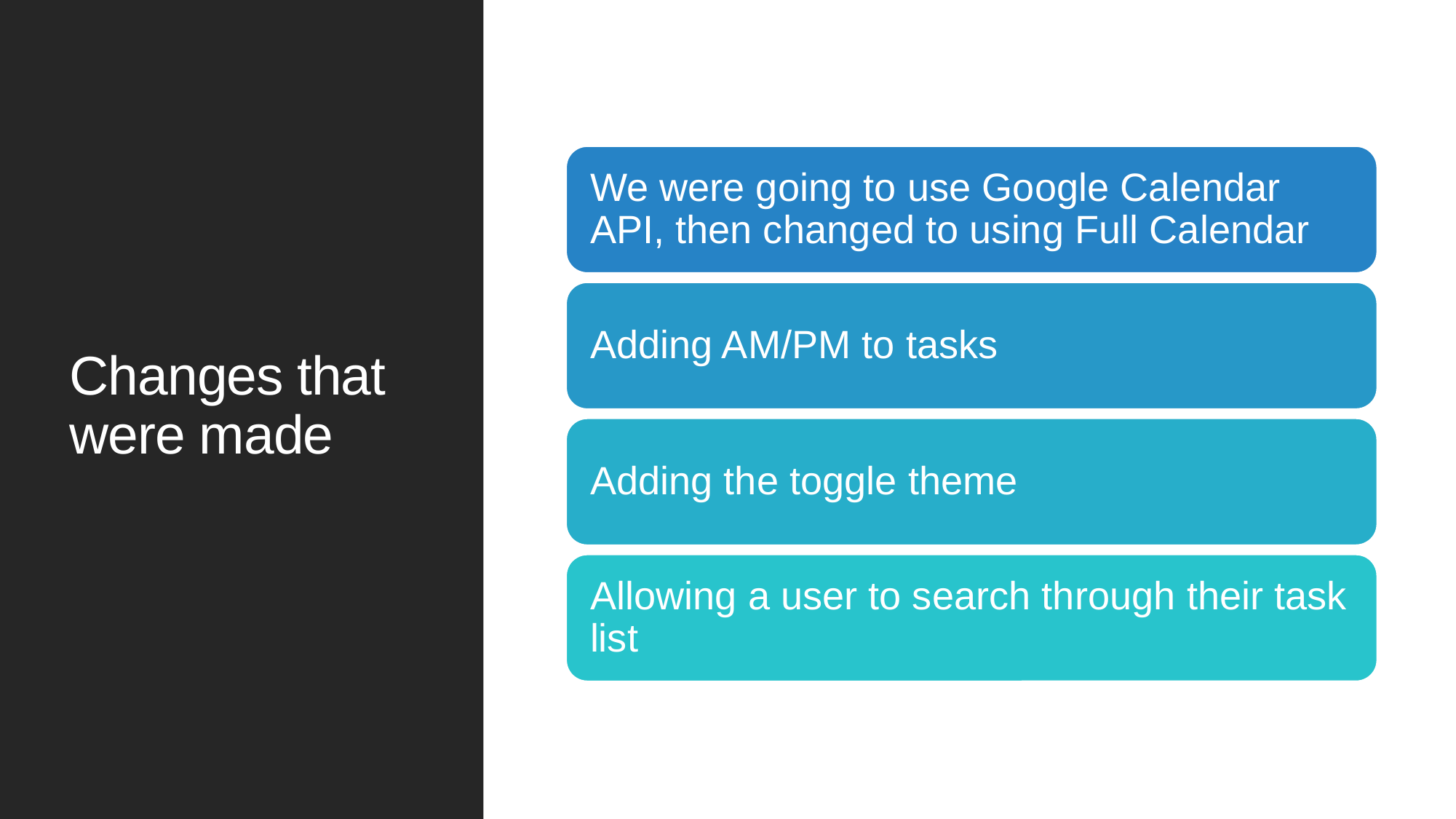

# Changes that were made
We were going to use Google Calendar API, then changed to using Full Calendar
Adding AM/PM to tasks
Adding the toggle theme
Allowing a user to search through their task list